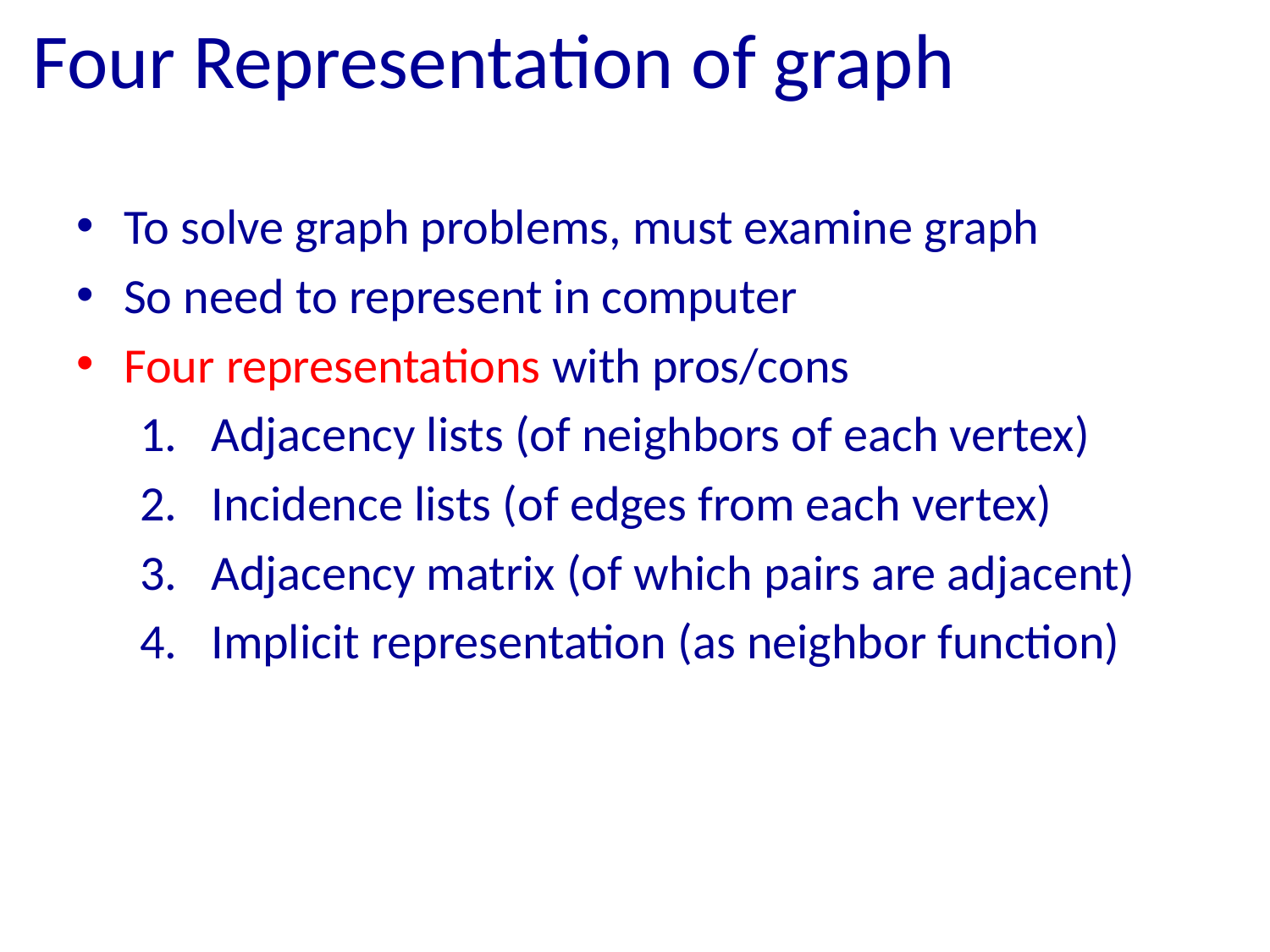

# Four Representation of graph
To solve graph problems, must examine graph
So need to represent in computer
Four representations with pros/cons
Adjacency lists (of neighbors of each vertex)
Incidence lists (of edges from each vertex)
Adjacency matrix (of which pairs are adjacent)
Implicit representation (as neighbor function)